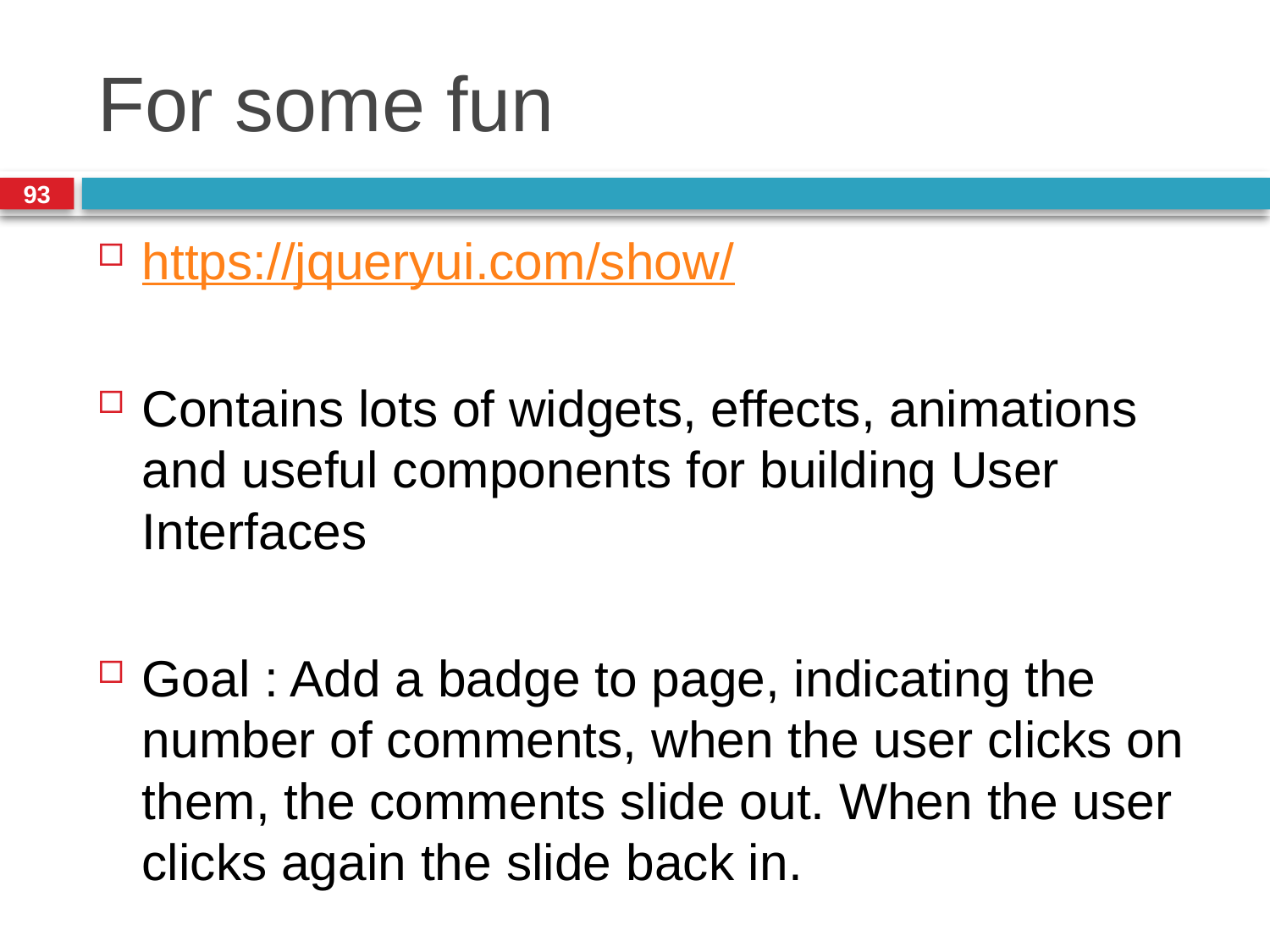

# For some fun
93
https://jqueryui.com/show/

Contains lots of widgets, effects, animations and useful components for building User Interfaces

Goal : Add a badge to page, indicating the number of comments, when the user clicks on them, the comments slide out. When the user clicks again the slide back in.